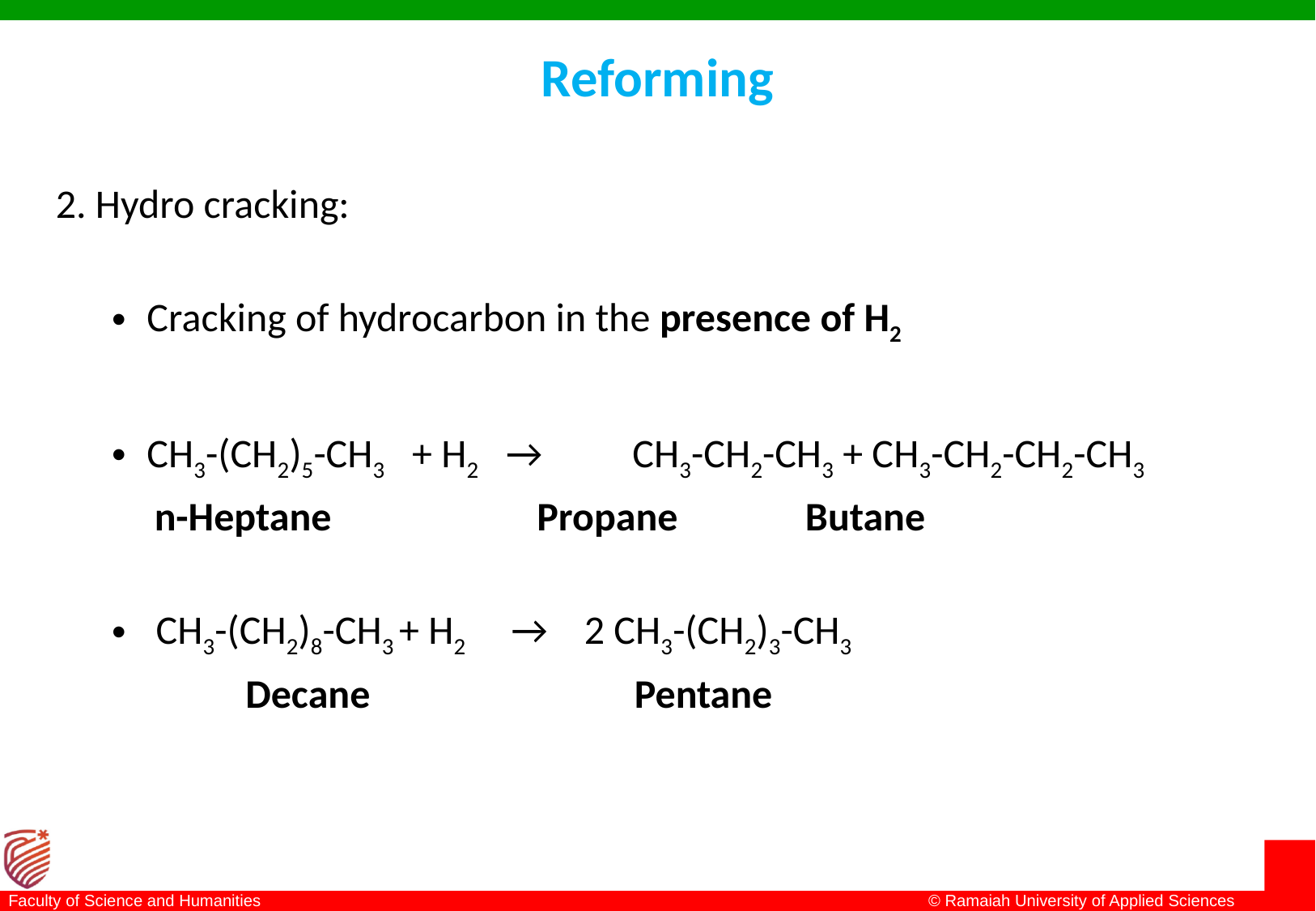

# Reforming
2. Hydro cracking:

Cracking of hydrocarbon in the presence of H2

CH3-(CH2)5-CH3   + H2   →	CH3-CH2-CH3 + CH3-CH2-CH2-CH3
     n-Heptane		       Propane              Butane

 CH3-(CH2)8-CH3 + H2     →    2 CH3-(CH2)3-CH3
               Decane                             Pentane